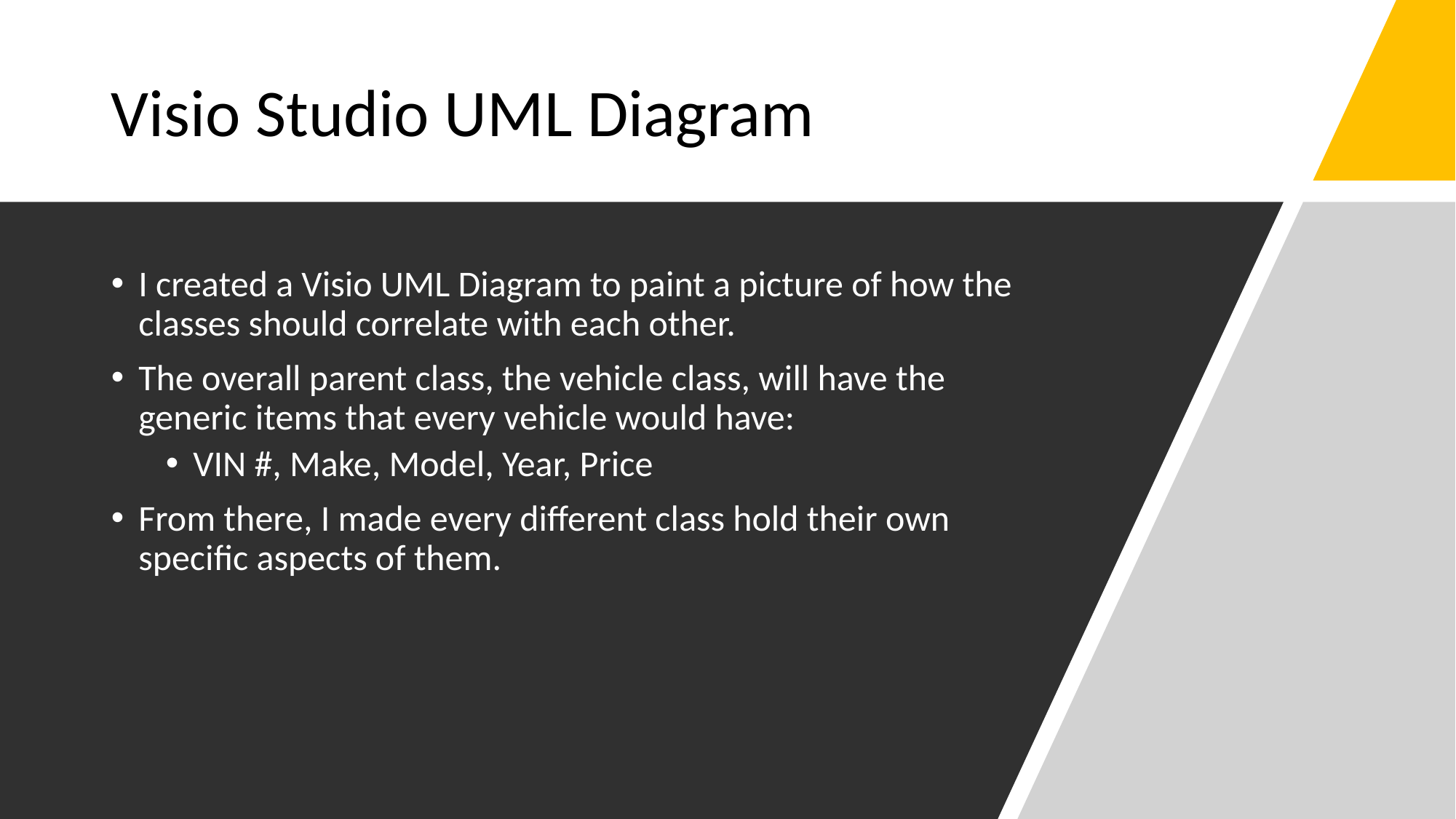

# Visio Studio UML Diagram

I created a Visio UML Diagram to paint a picture of how the classes should correlate with each other.
The overall parent class, the vehicle class, will have the generic items that every vehicle would have:
VIN #, Make, Model, Year, Price
From there, I made every different class hold their own specific aspects of them.